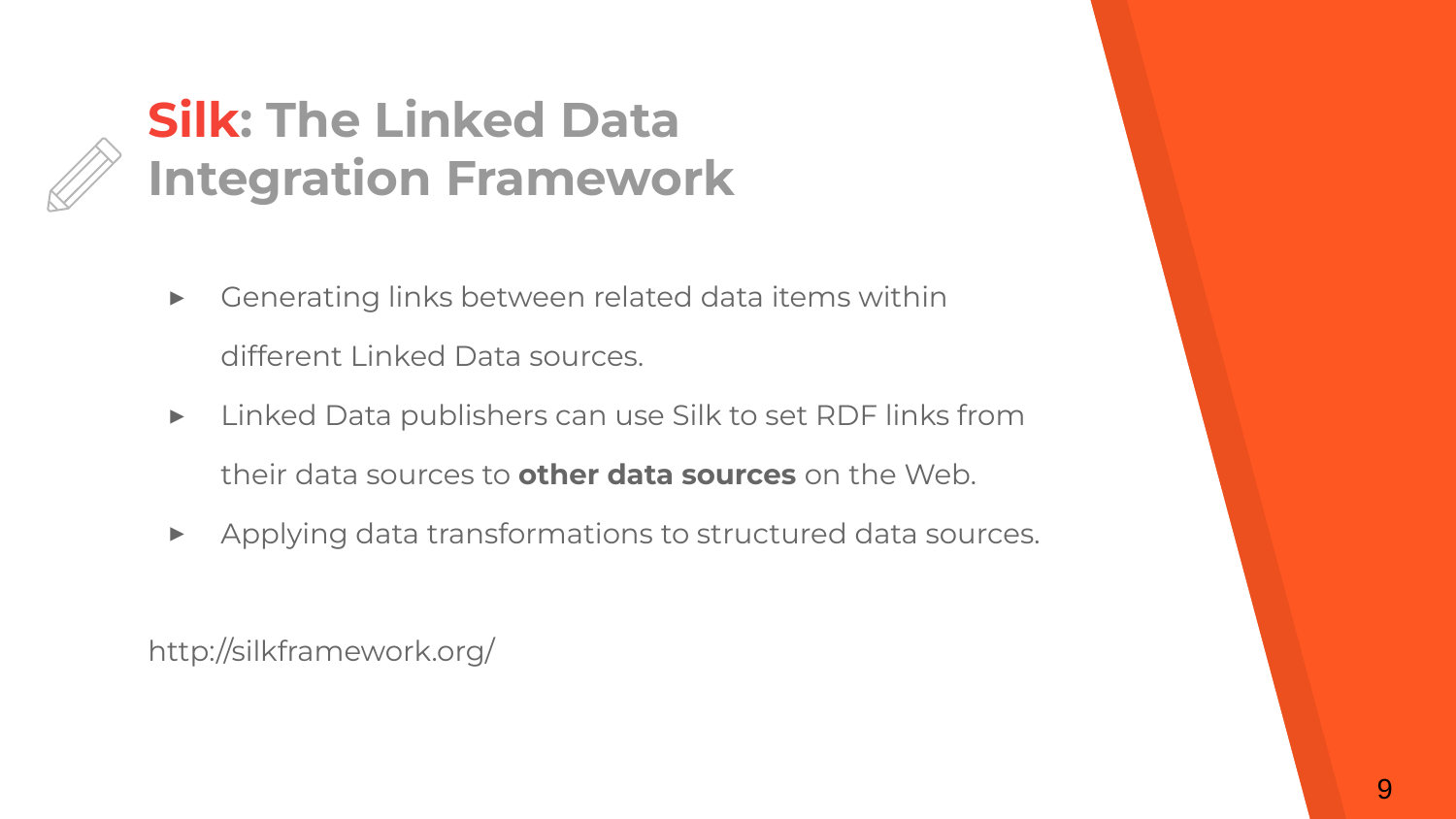

# Silk: The Linked Data Integration Framework
Generating links between related data items within different Linked Data sources.
Linked Data publishers can use Silk to set RDF links from their data sources to other data sources on the Web.
Applying data transformations to structured data sources.

http://silkframework.org/
9